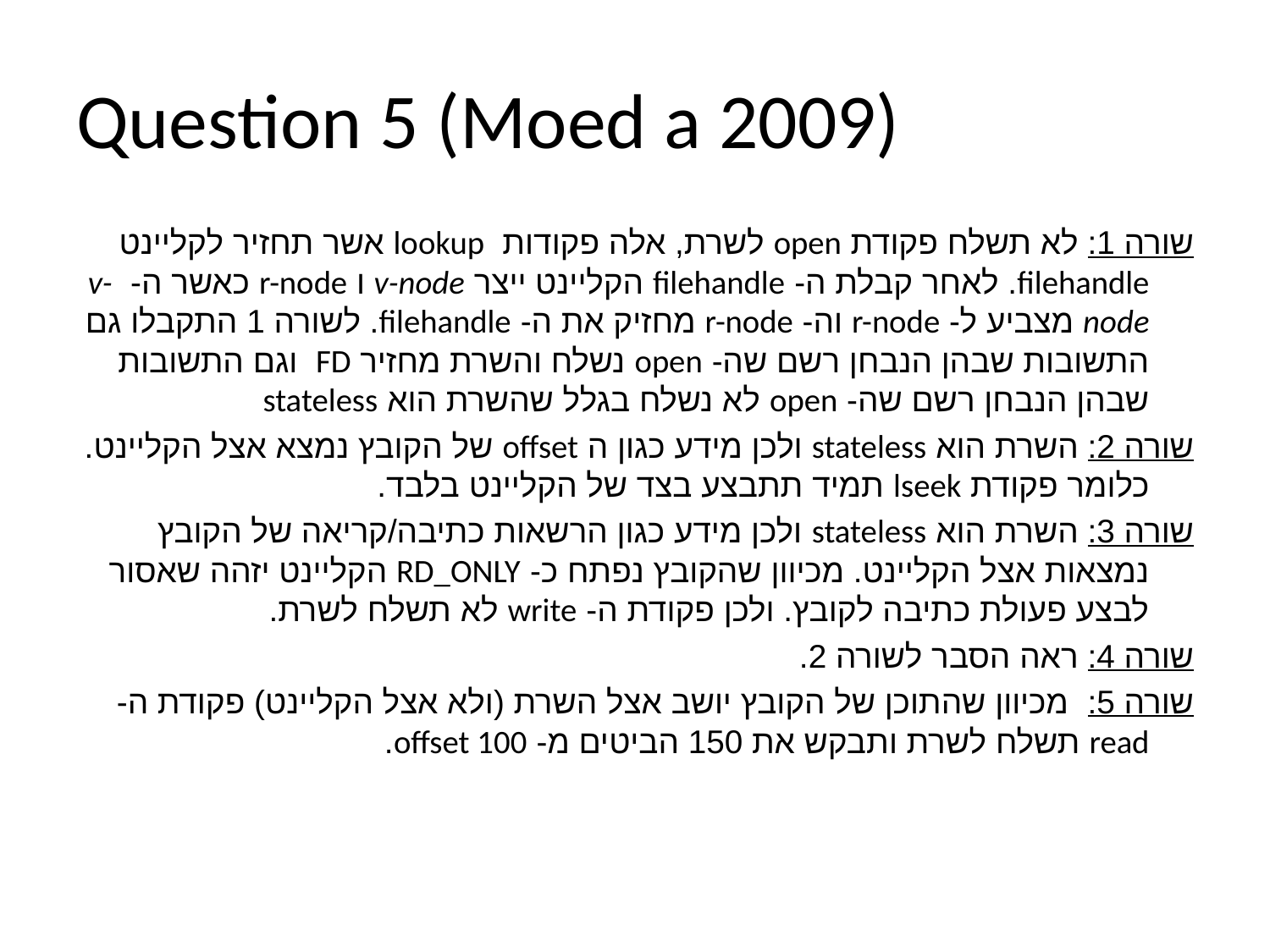

# Question 5 (Moed a 2009)

שורה 1: לא תשלח פקודת open לשרת, אלה פקודות  lookup אשר תחזיר לקליינט filehandle. לאחר קבלת ה- filehandle הקליינט ייצר v-node ו r-node כאשר ה-  v-node מצביע ל- r-node וה- r-node מחזיק את ה- filehandle. לשורה 1 התקבלו גם התשובות שבהן הנבחן רשם שה- open נשלח והשרת מחזיר FD  וגם התשובות שבהן הנבחן רשם שה- open לא נשלח בגלל שהשרת הוא stateless
שורה 2: השרת הוא stateless ולכן מידע כגון ה offset של הקובץ נמצא אצל הקליינט. כלומר פקודת lseek תמיד תתבצע בצד של הקליינט בלבד.
שורה 3: השרת הוא stateless ולכן מידע כגון הרשאות כתיבה/קריאה של הקובץ נמצאות אצל הקליינט. מכיוון שהקובץ נפתח כ- RD_ONLY הקליינט יזהה שאסור לבצע פעולת כתיבה לקובץ. ולכן פקודת ה- write לא תשלח לשרת.
שורה 4: ראה הסבר לשורה 2.
שורה 5:  מכיוון שהתוכן של הקובץ יושב אצל השרת (ולא אצל הקליינט) פקודת ה- read תשלח לשרת ותבקש את 150 הביטים מ- offset 100.